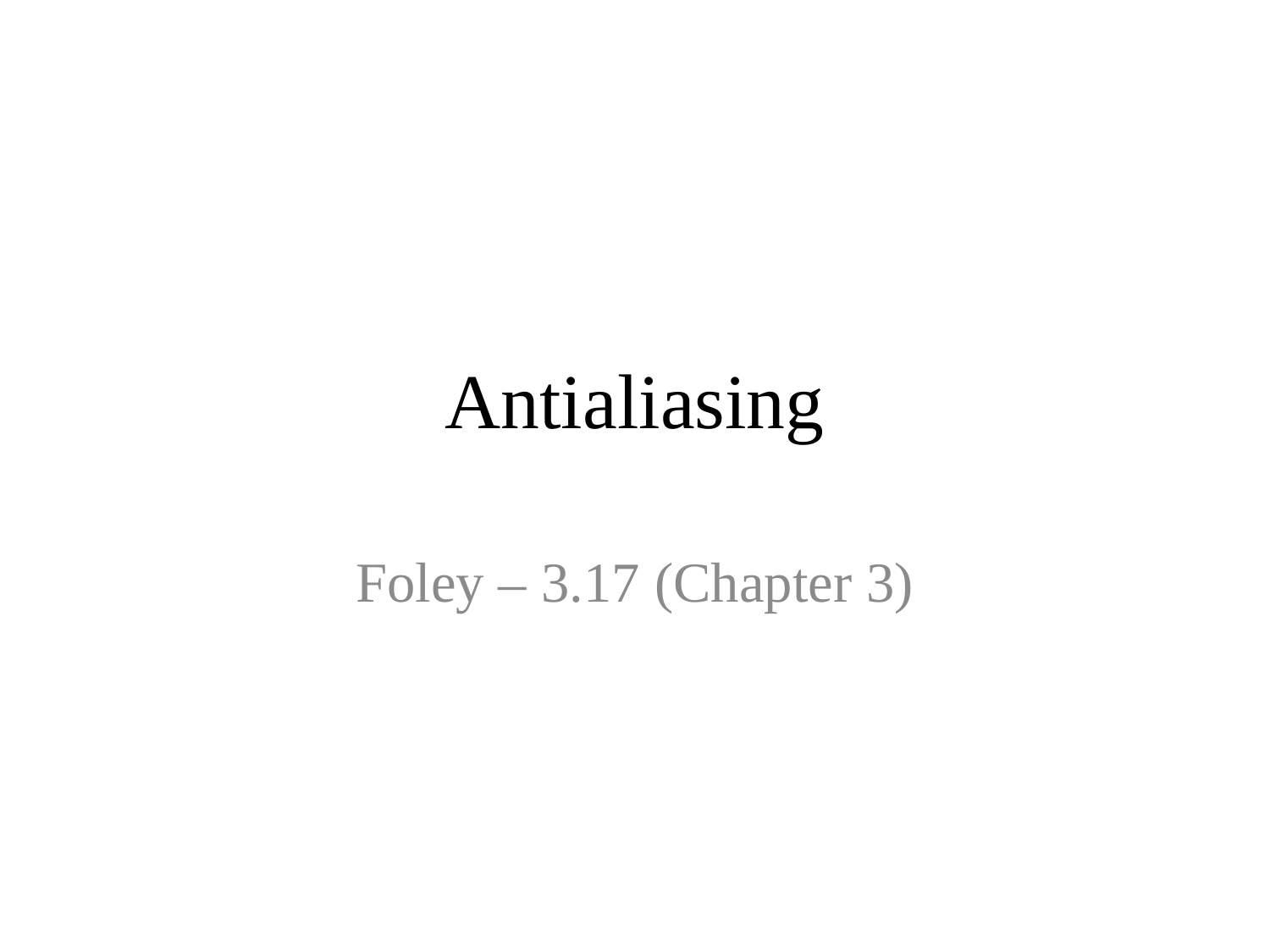

# Antialiasing
Foley – 3.17 (Chapter 3)